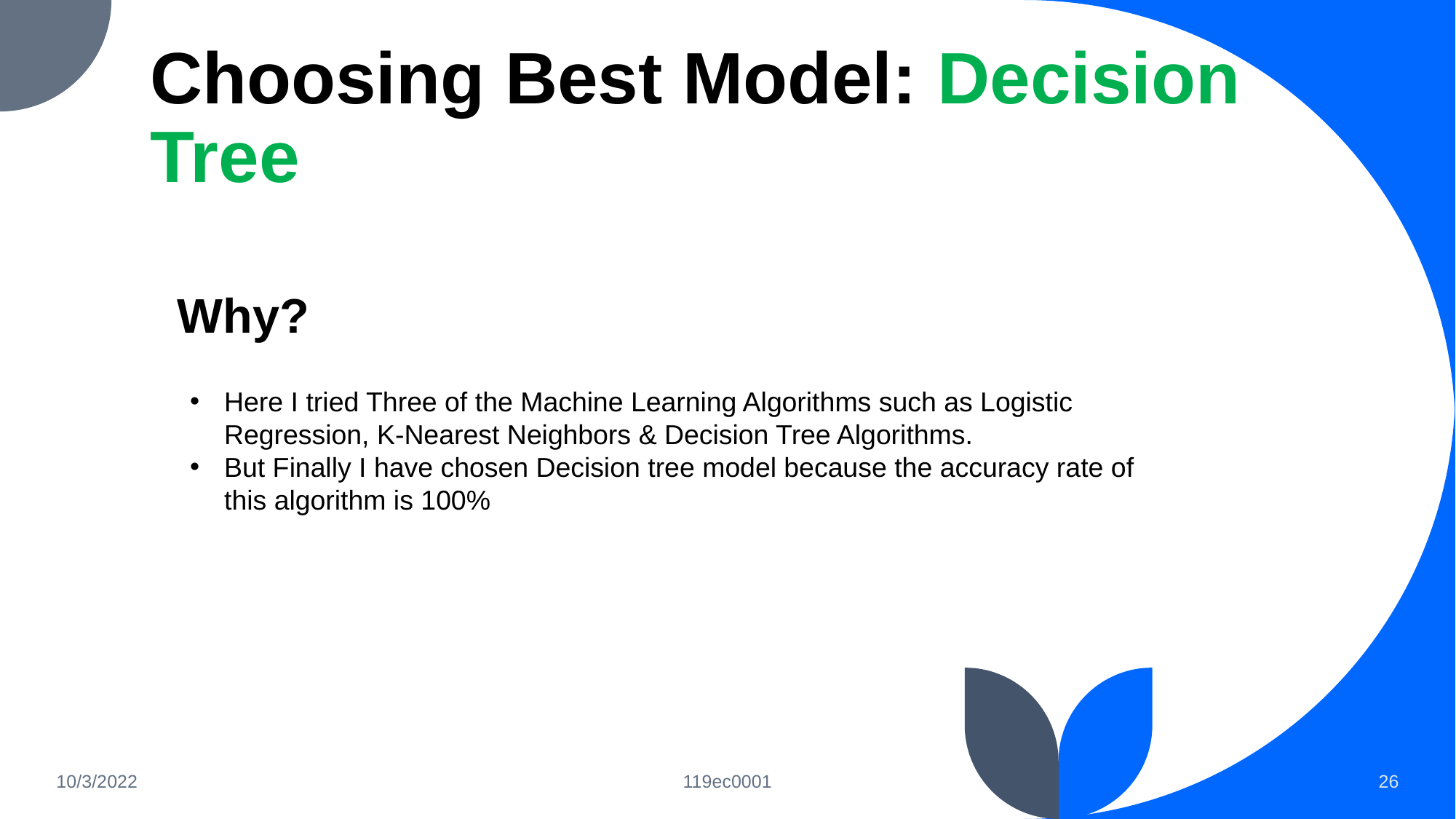

# Choosing Best Model: Decision Tree
Why?
Here I tried Three of the Machine Learning Algorithms such as Logistic Regression, K-Nearest Neighbors & Decision Tree Algorithms.
But Finally I have chosen Decision tree model because the accuracy rate of this algorithm is 100%
10/3/2022
119ec0001
26